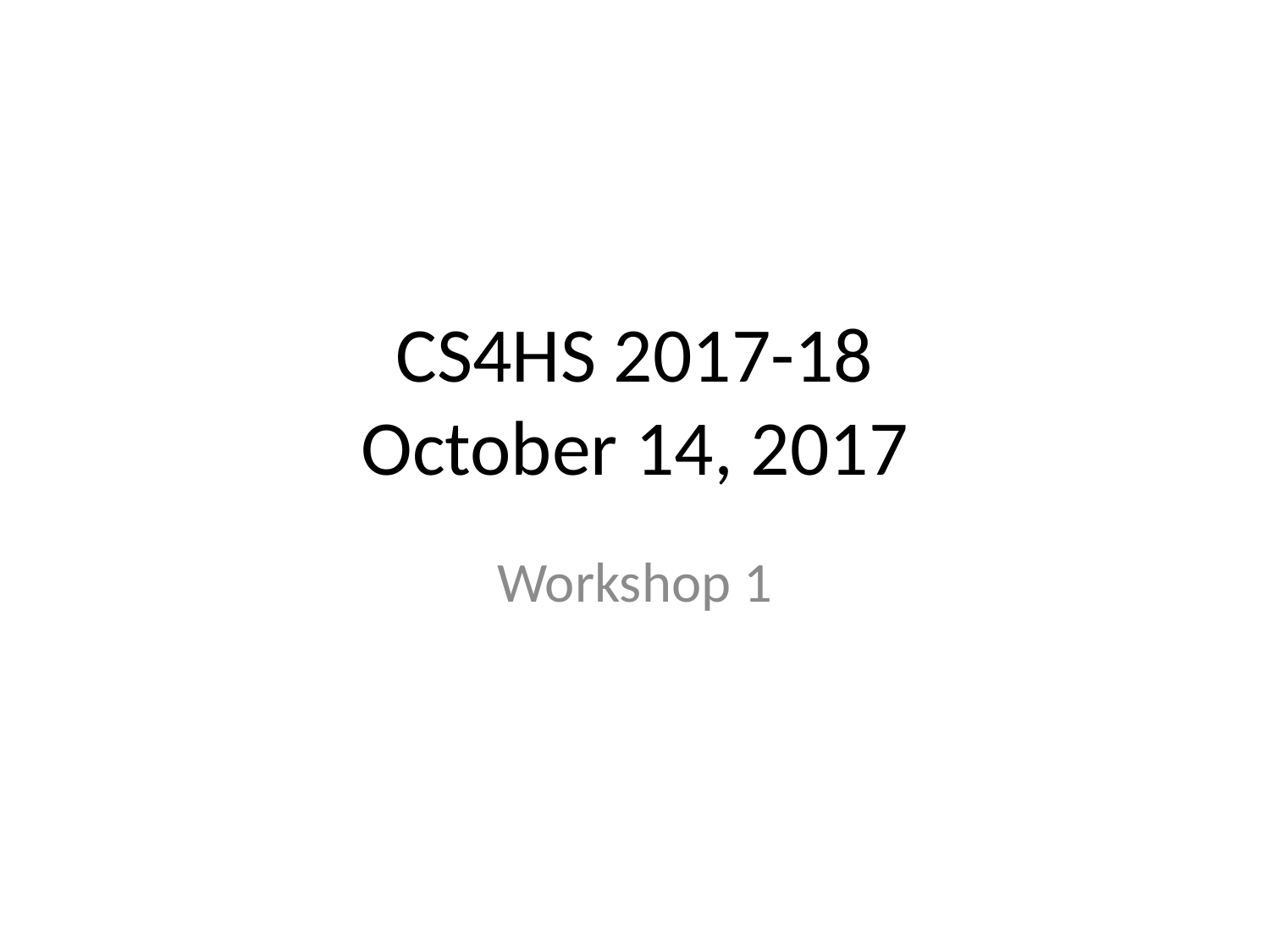

# CS4HS 2017-18 October 14, 2017
Workshop 1